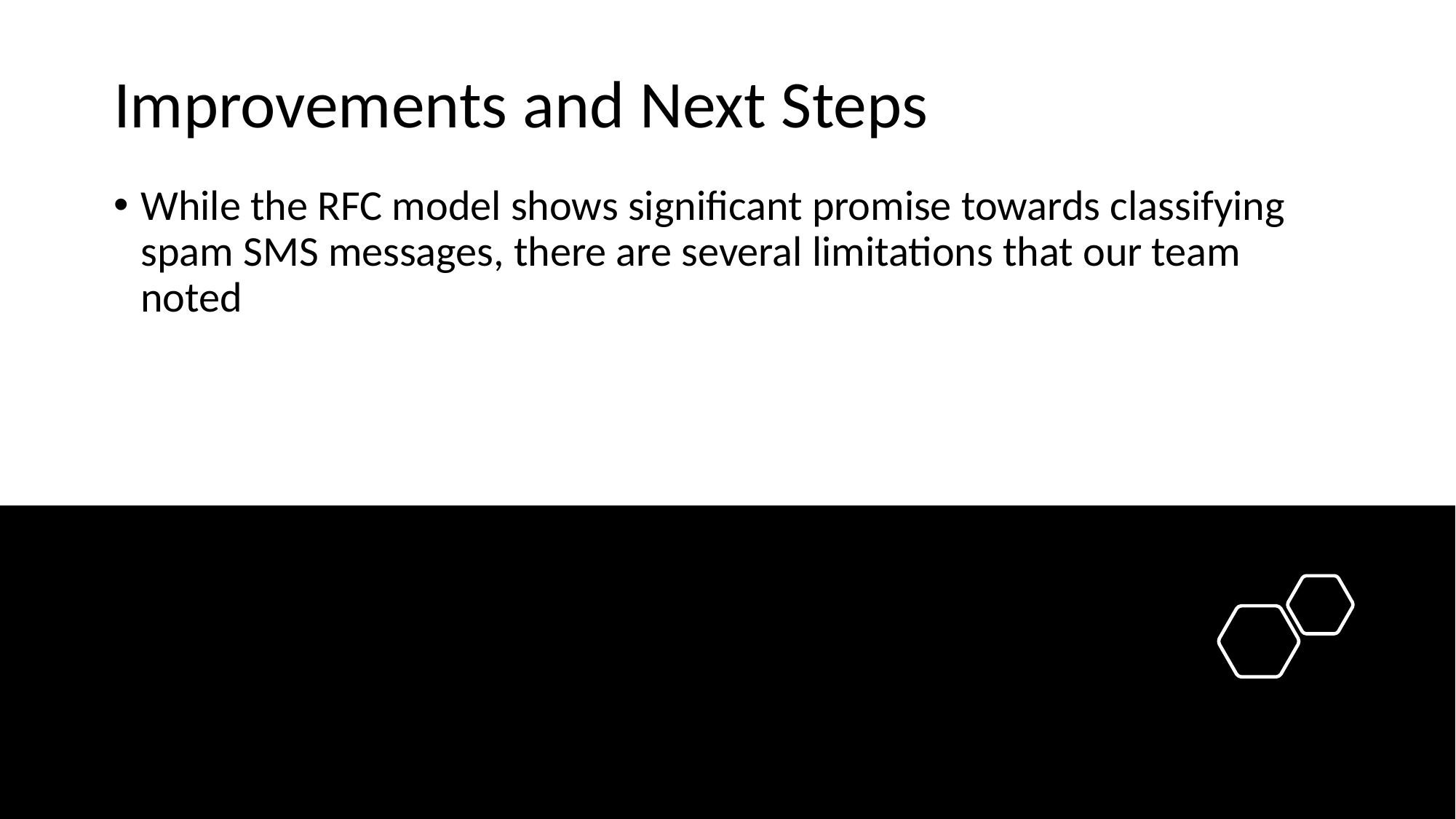

Improvements and Next Steps

While the RFC model shows significant promise towards classifying spam SMS messages, there are several limitations that our team noted